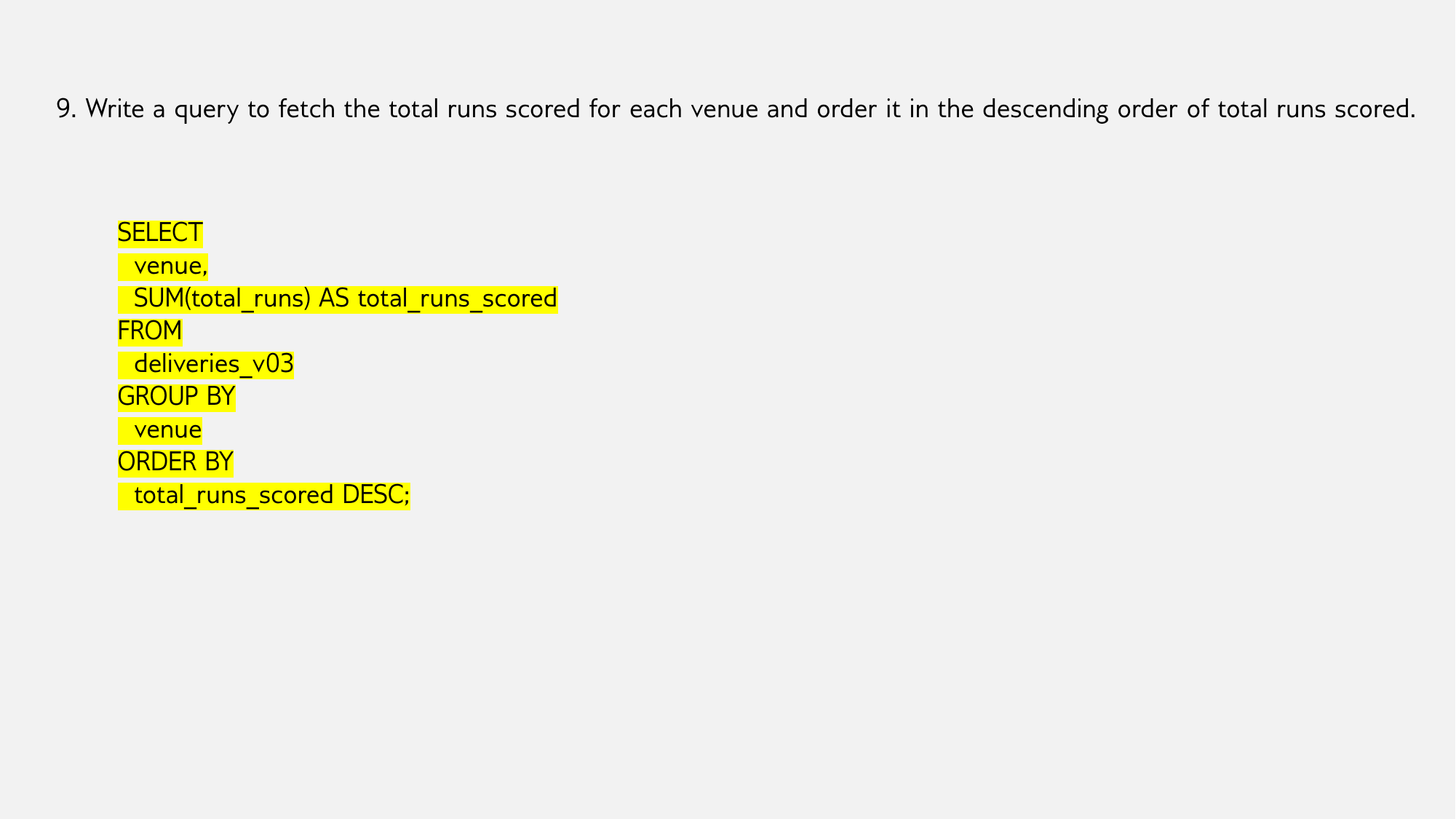

9. Write a query to fetch the total runs scored for each venue and order it in the descending order of total runs scored.
SELECT
  venue,
  SUM(total_runs) AS total_runs_scored
FROM
  deliveries_v03
GROUP BY
  venue
ORDER BY
  total_runs_scored DESC;